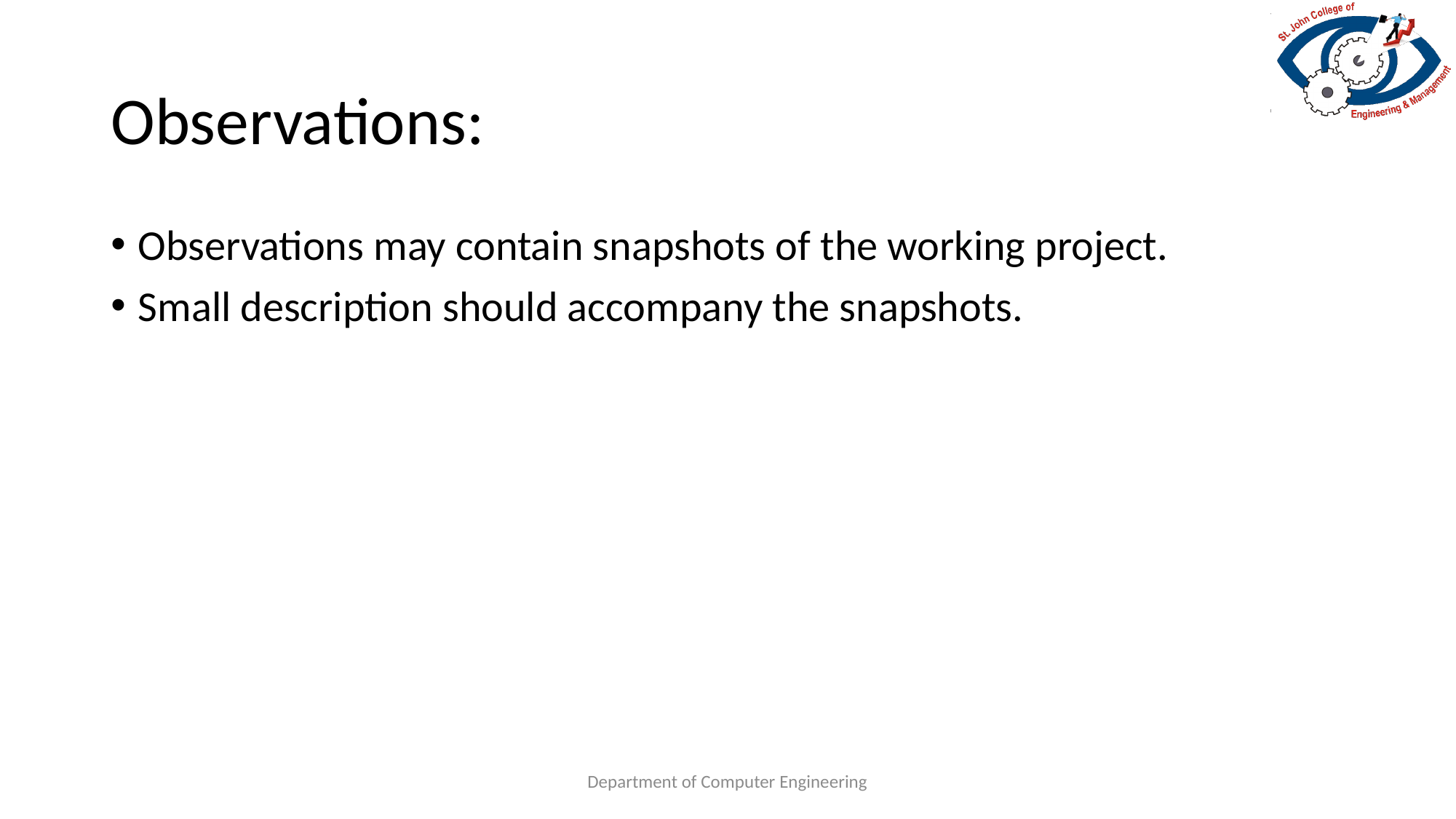

# Observations:
Observations may contain snapshots of the working project.
Small description should accompany the snapshots.

Department of Computer Engineering
19